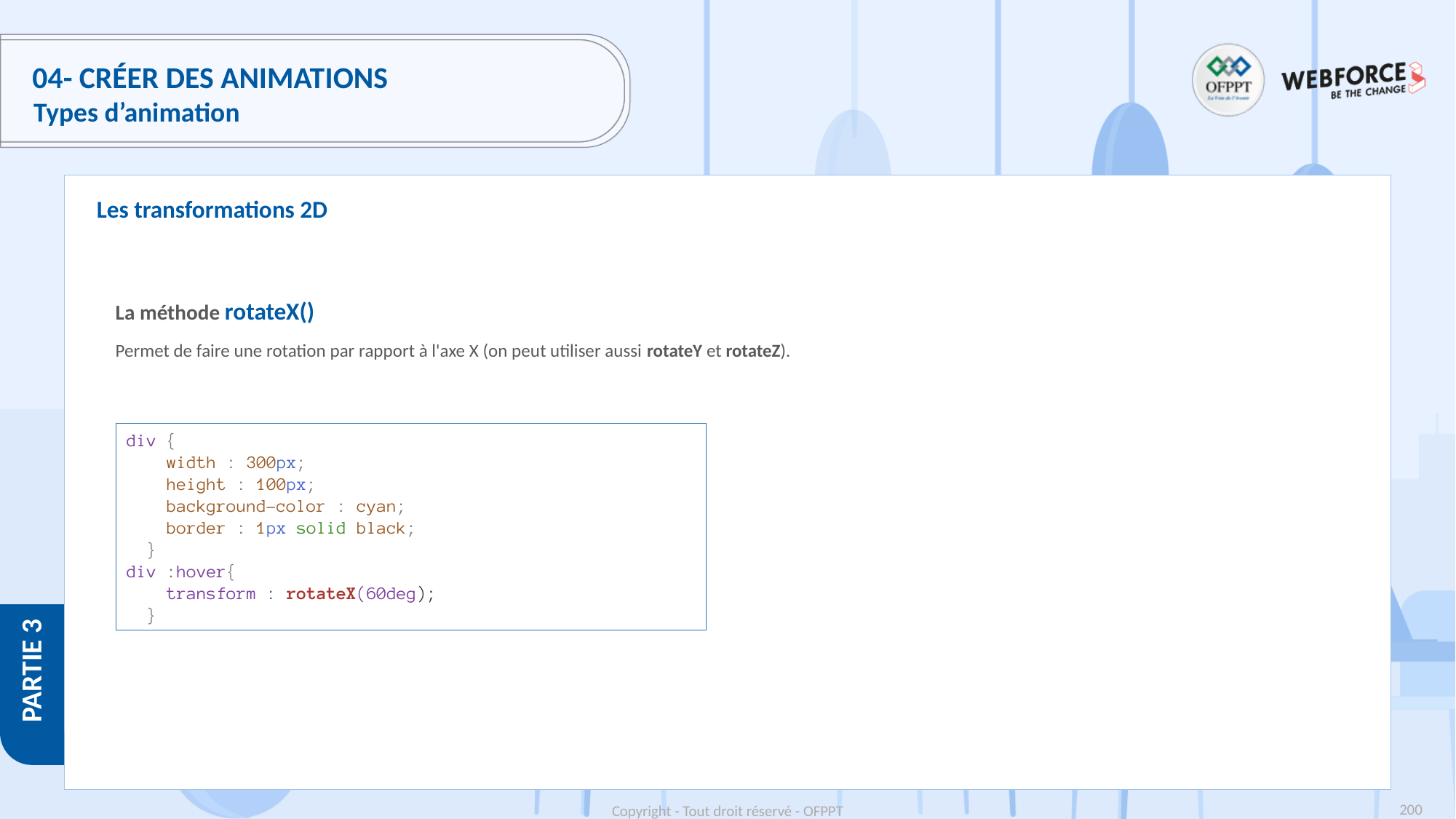

# 04- Créer des animations
Types d’animation
Les transformations 2D

La méthode rotateX()
Permet de faire une rotation par rapport à l'axe X (on peut utiliser aussi rotateY et rotateZ).
div {
    width : 300px;
    height : 100px;
    background-color : cyan;
    border : 1px solid black;
  }
div :hover{
    transform : rotateX(60deg);
  }